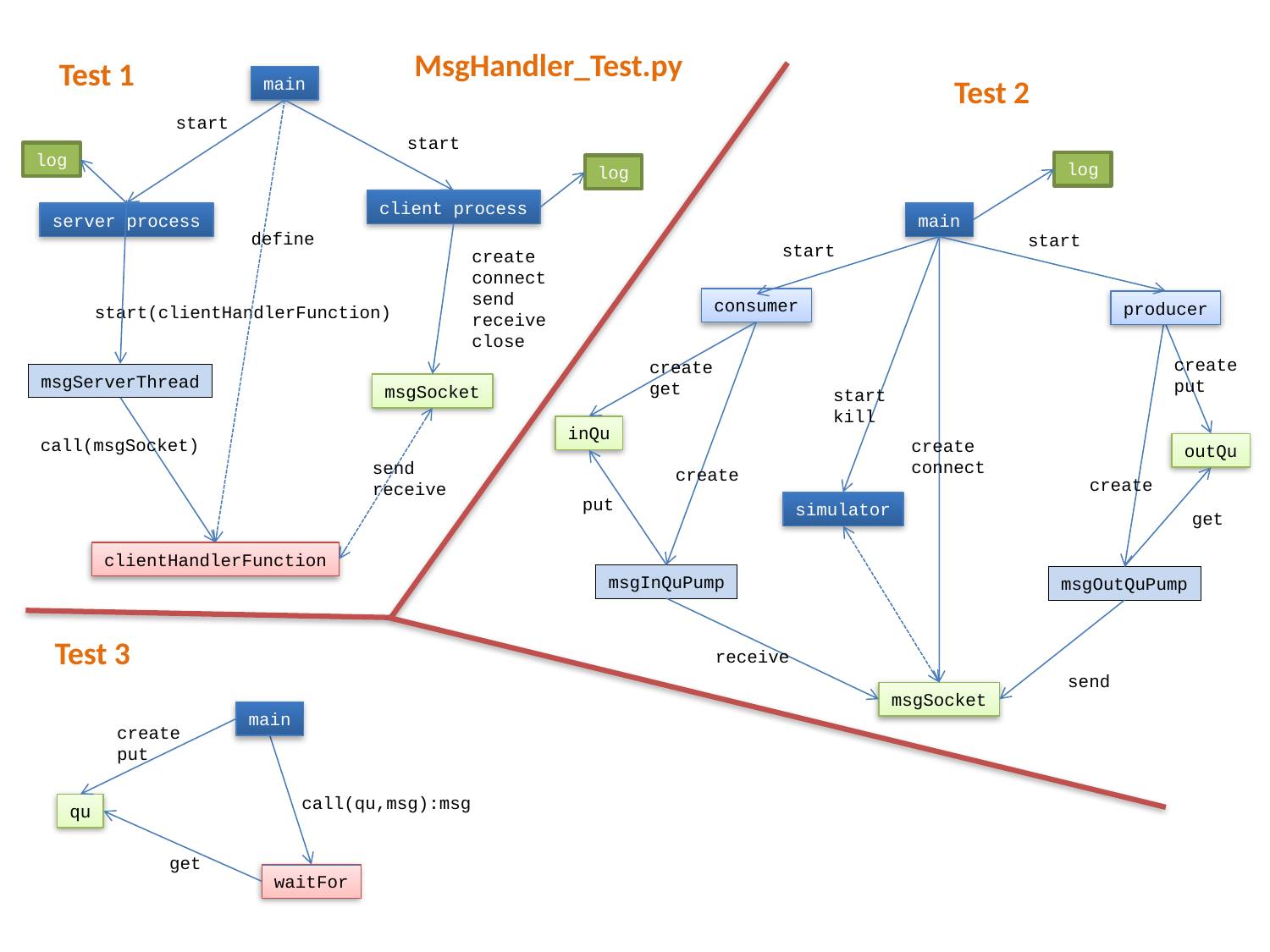

MsgHandler_Test.py
Test 1
Test 2
main
start
start
log
log
log
client process
main
server process
define
start
start
create
connect
send
receive
close
consumer
producer
start(clientHandlerFunction)
create
put
create
get
msgServerThread
msgSocket
start
kill
inQu
call(msgSocket)
create
connect
outQu
send
receive
create
create
put
simulator
get
clientHandlerFunction
msgInQuPump
msgOutQuPump
Test 3
receive
send
msgSocket
main
create
put
call(qu,msg):msg
qu
get
waitFor